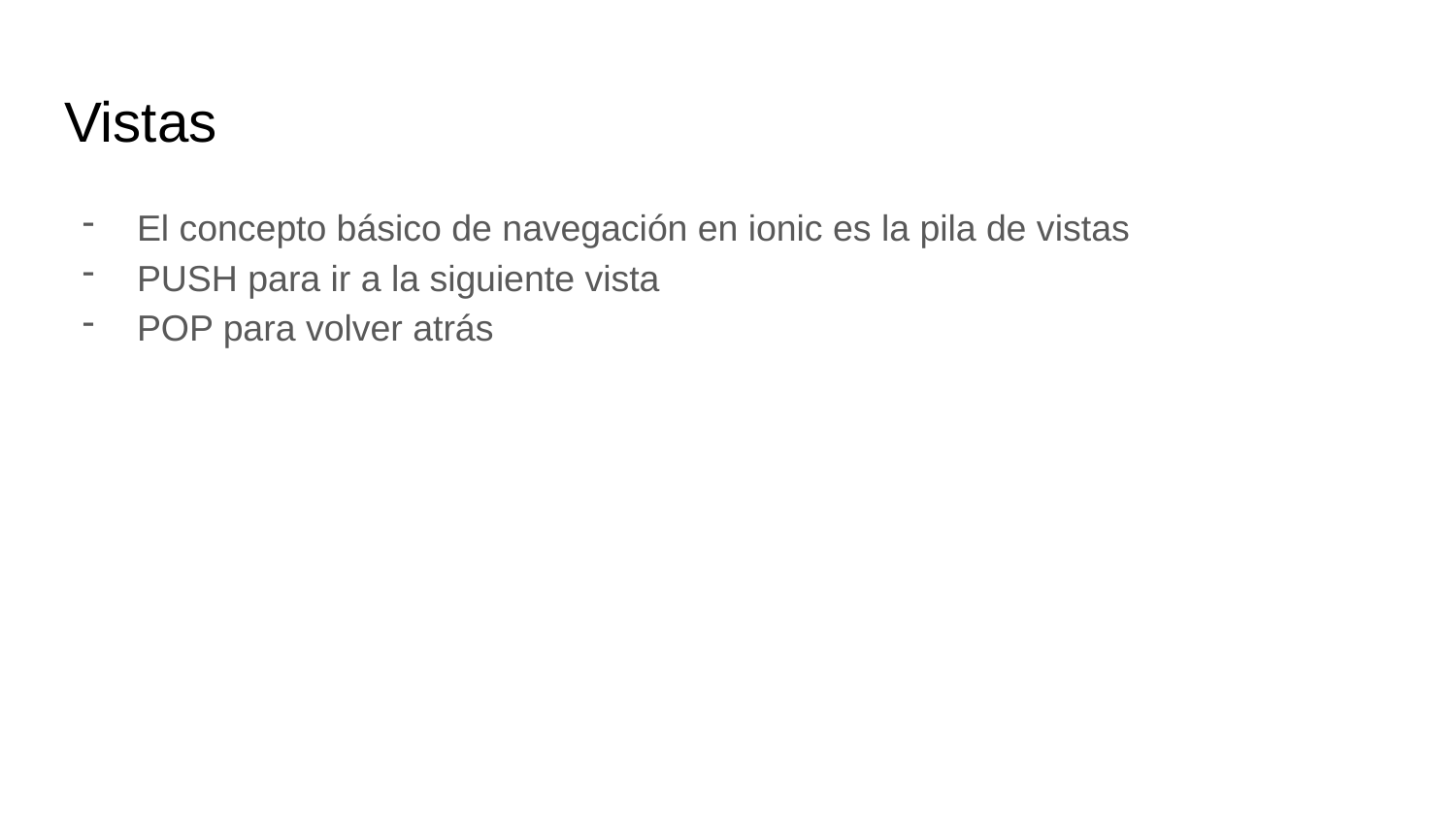

# Vistas
El concepto básico de navegación en ionic es la pila de vistas
PUSH para ir a la siguiente vista
POP para volver atrás